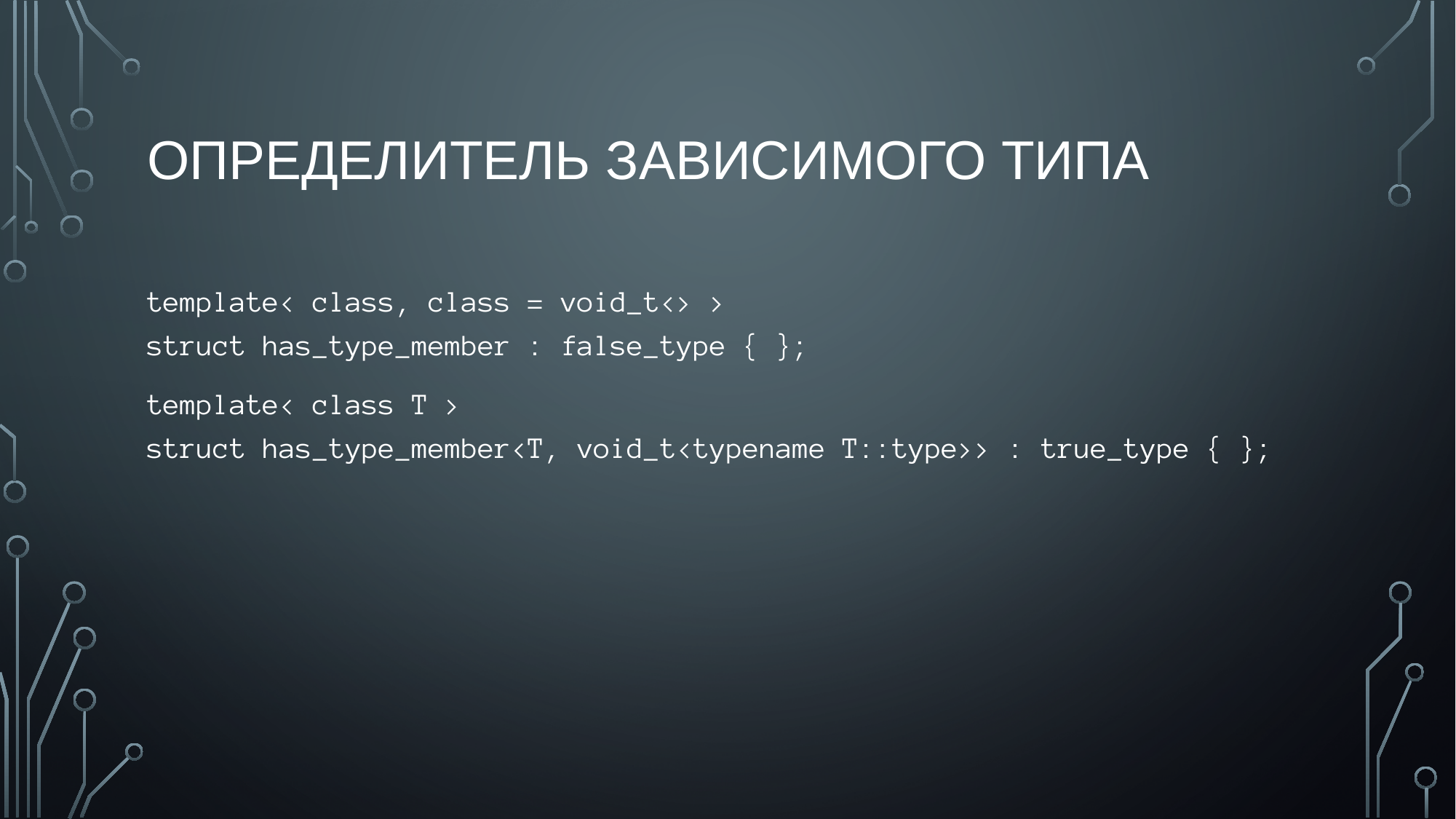

# Определитель зависимого типа
template< class, class = void_t<> >
struct has_type_member : false_type { };
template< class T >
struct has_type_member<T, void_t<typename T::type>> : true_type { };